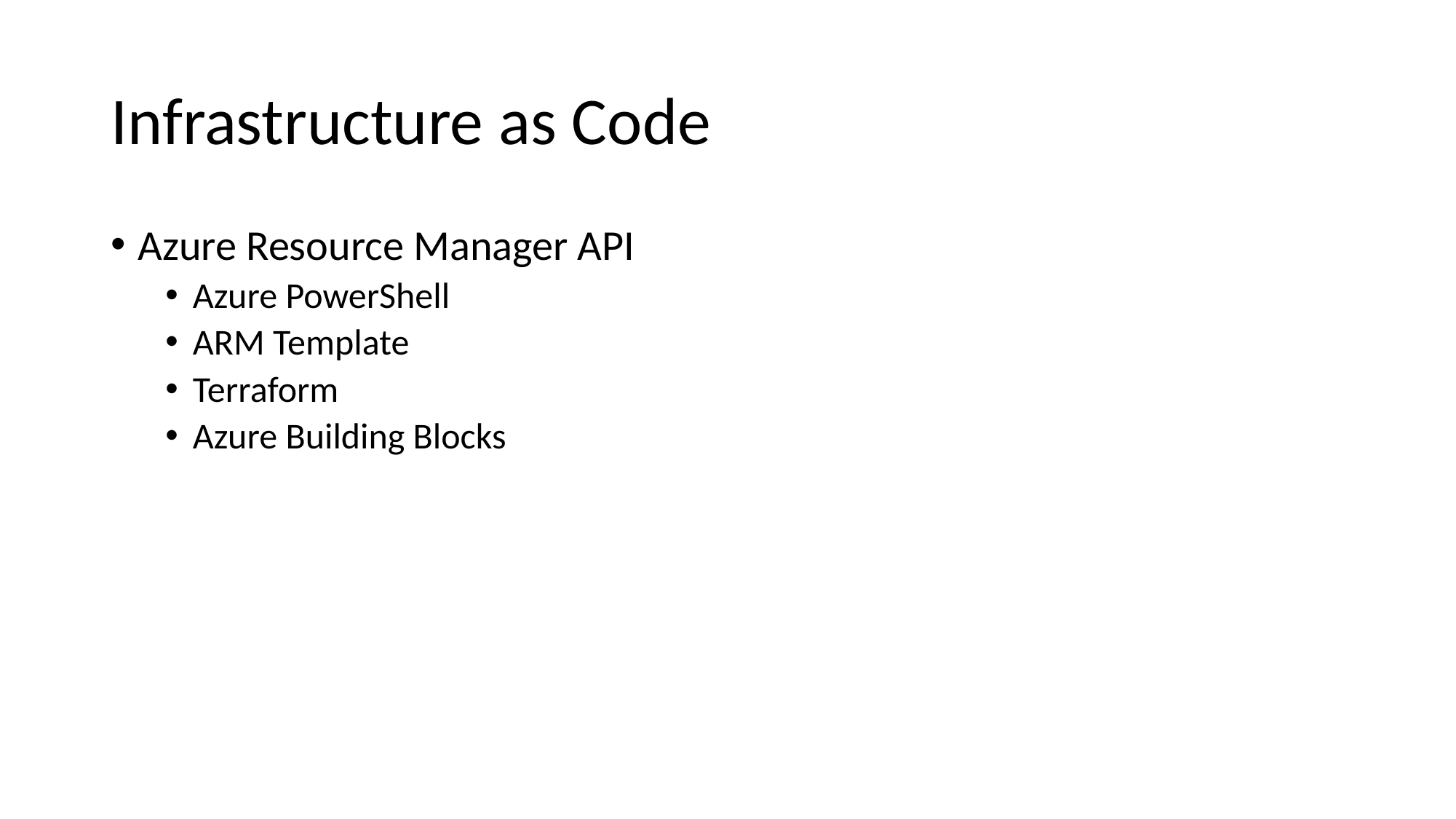

# Infrastructure as Code
Azure Resource Manager API
Azure PowerShell
ARM Template
Terraform
Azure Building Blocks